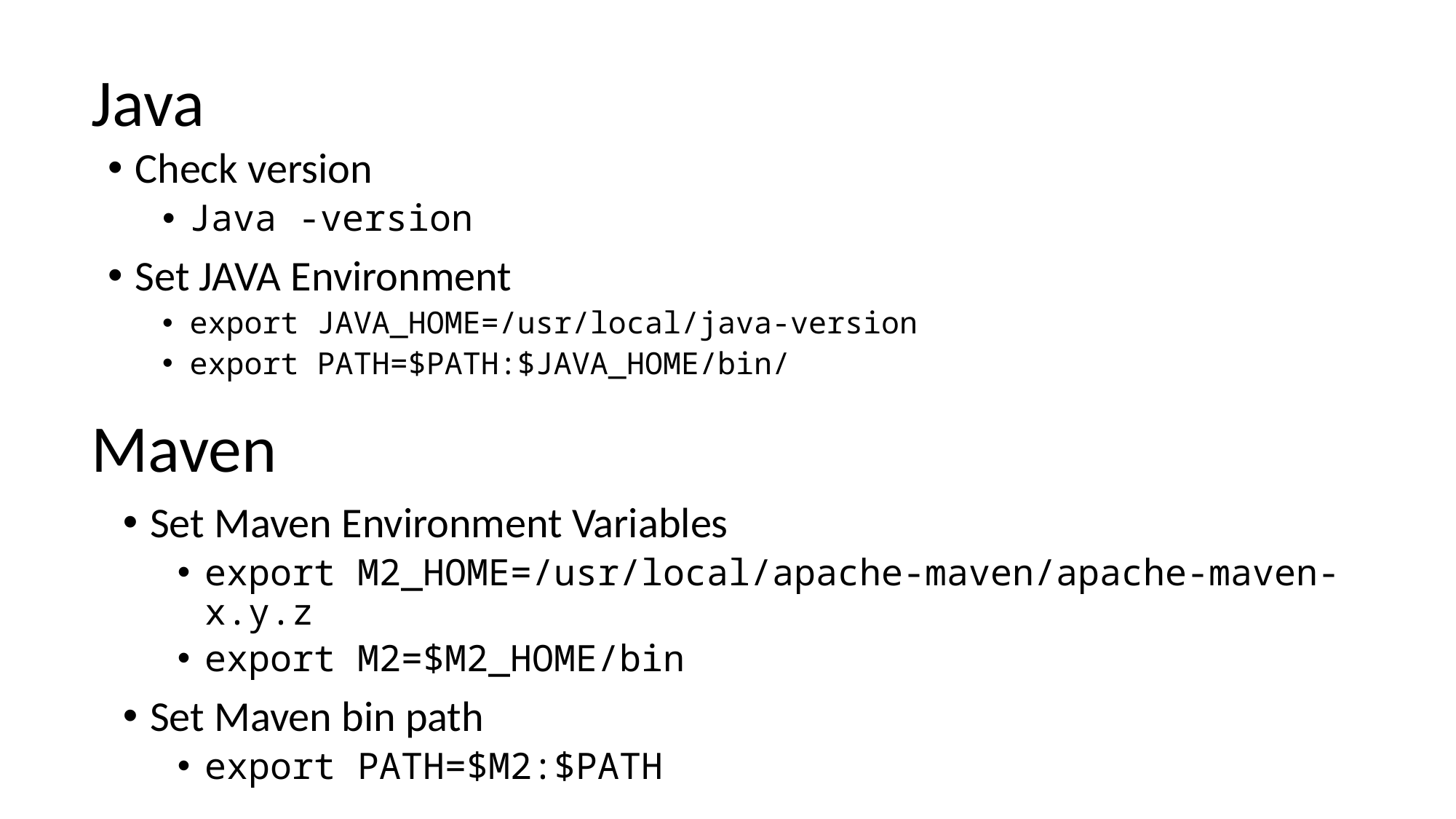

# Java
Check version
Java -version
Set JAVA Environment
export JAVA_HOME=/usr/local/java-version
export PATH=$PATH:$JAVA_HOME/bin/

Maven
Set Maven Environment Variables
export M2_HOME=/usr/local/apache-maven/apache-maven-x.y.z
export M2=$M2_HOME/bin
Set Maven bin path
export PATH=$M2:$PATH